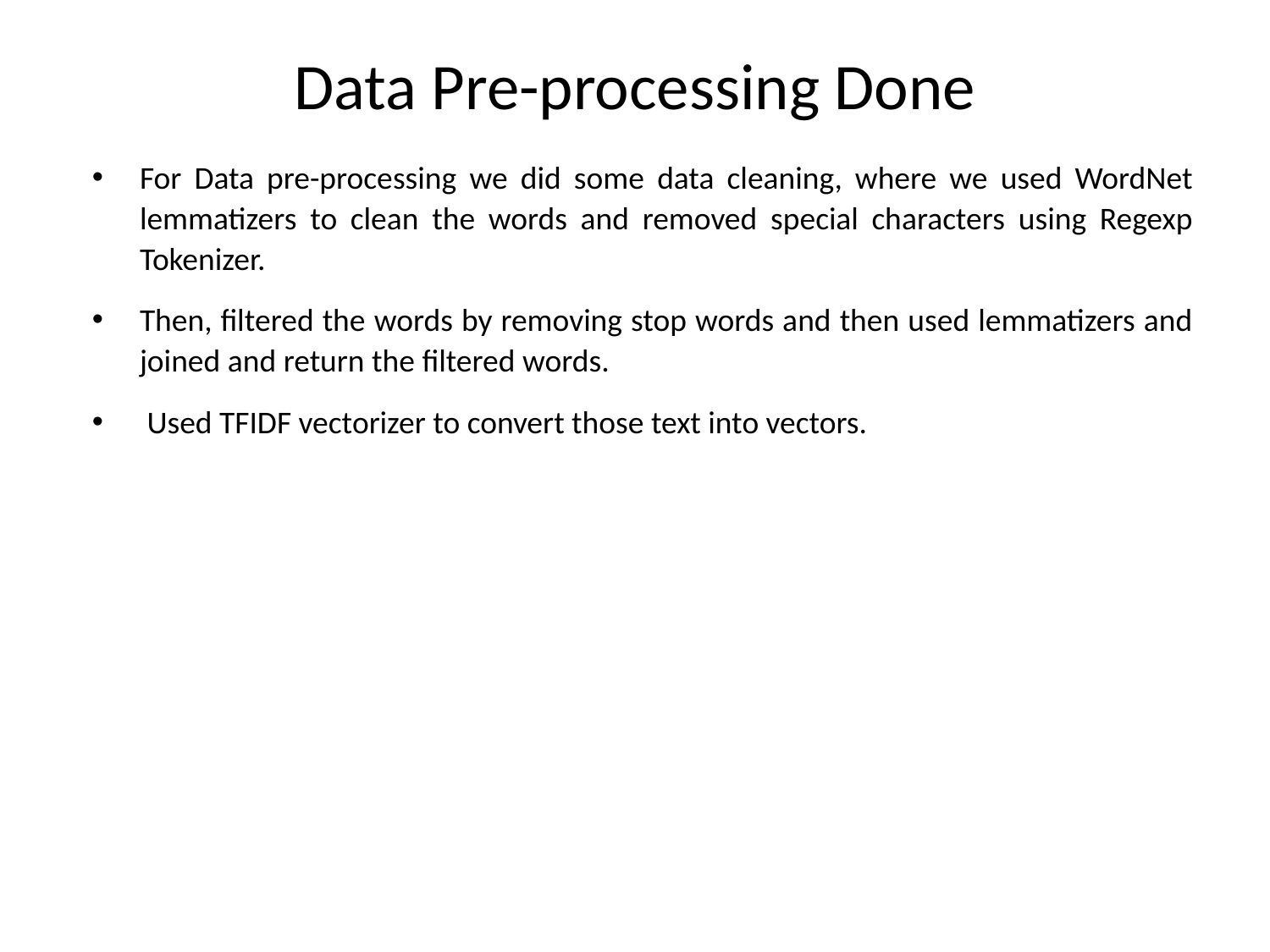

# Data Pre-processing Done
For Data pre-processing we did some data cleaning, where we used WordNet lemmatizers to clean the words and removed special characters using Regexp Tokenizer.
Then, filtered the words by removing stop words and then used lemmatizers and joined and return the filtered words.
 Used TFIDF vectorizer to convert those text into vectors.